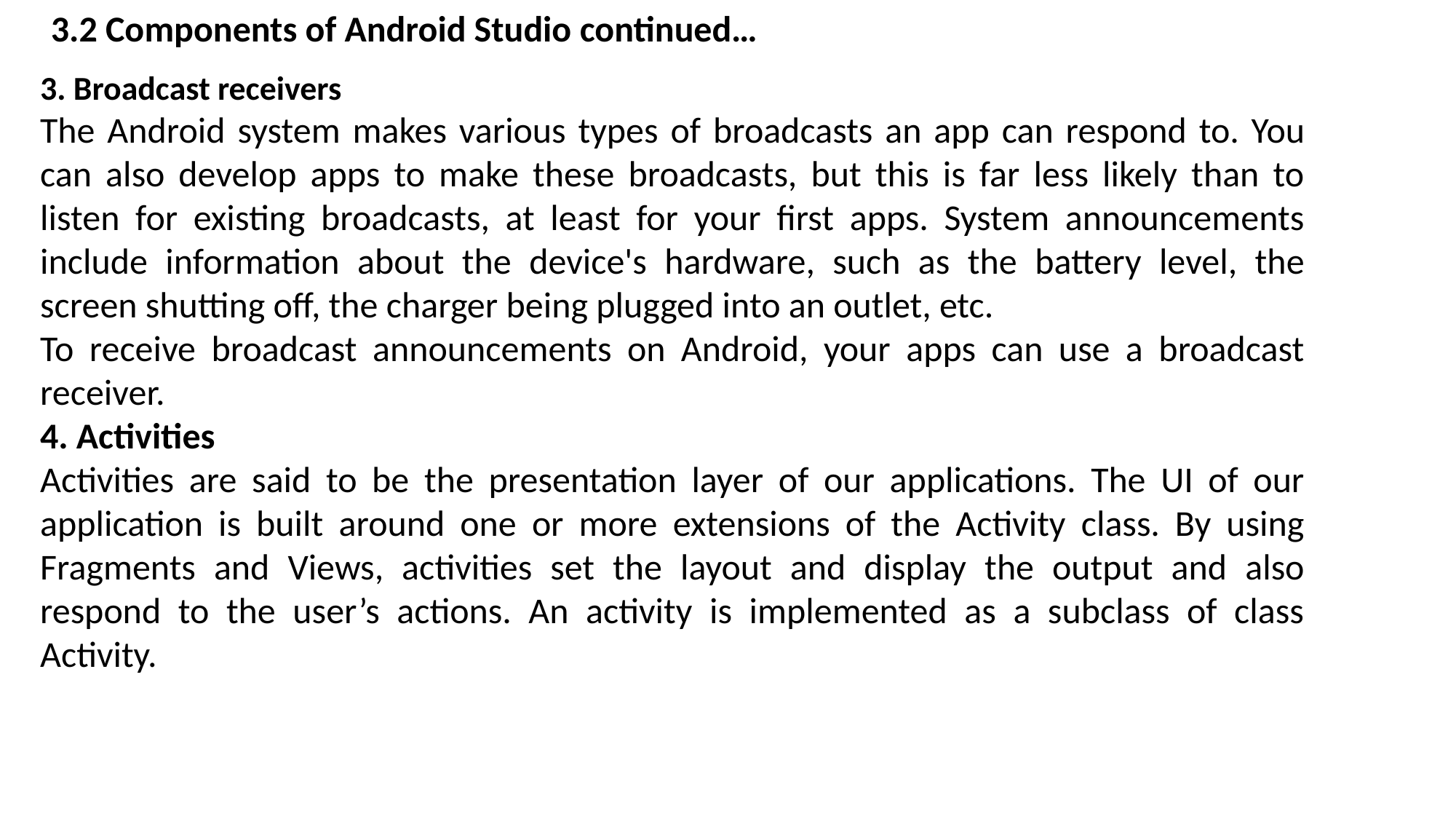

3.2 Components of Android Studio continued…
3. Broadcast receivers
The Android system makes various types of broadcasts an app can respond to. You can also develop apps to make these broadcasts, but this is far less likely than to listen for existing broadcasts, at least for your first apps. System announcements include information about the device's hardware, such as the battery level, the screen shutting off, the charger being plugged into an outlet, etc.
To receive broadcast announcements on Android, your apps can use a broadcast receiver.
4. Activities
Activities are said to be the presentation layer of our applications. The UI of our application is built around one or more extensions of the Activity class. By using Fragments and Views, activities set the layout and display the output and also respond to the user’s actions. An activity is implemented as a subclass of class Activity.